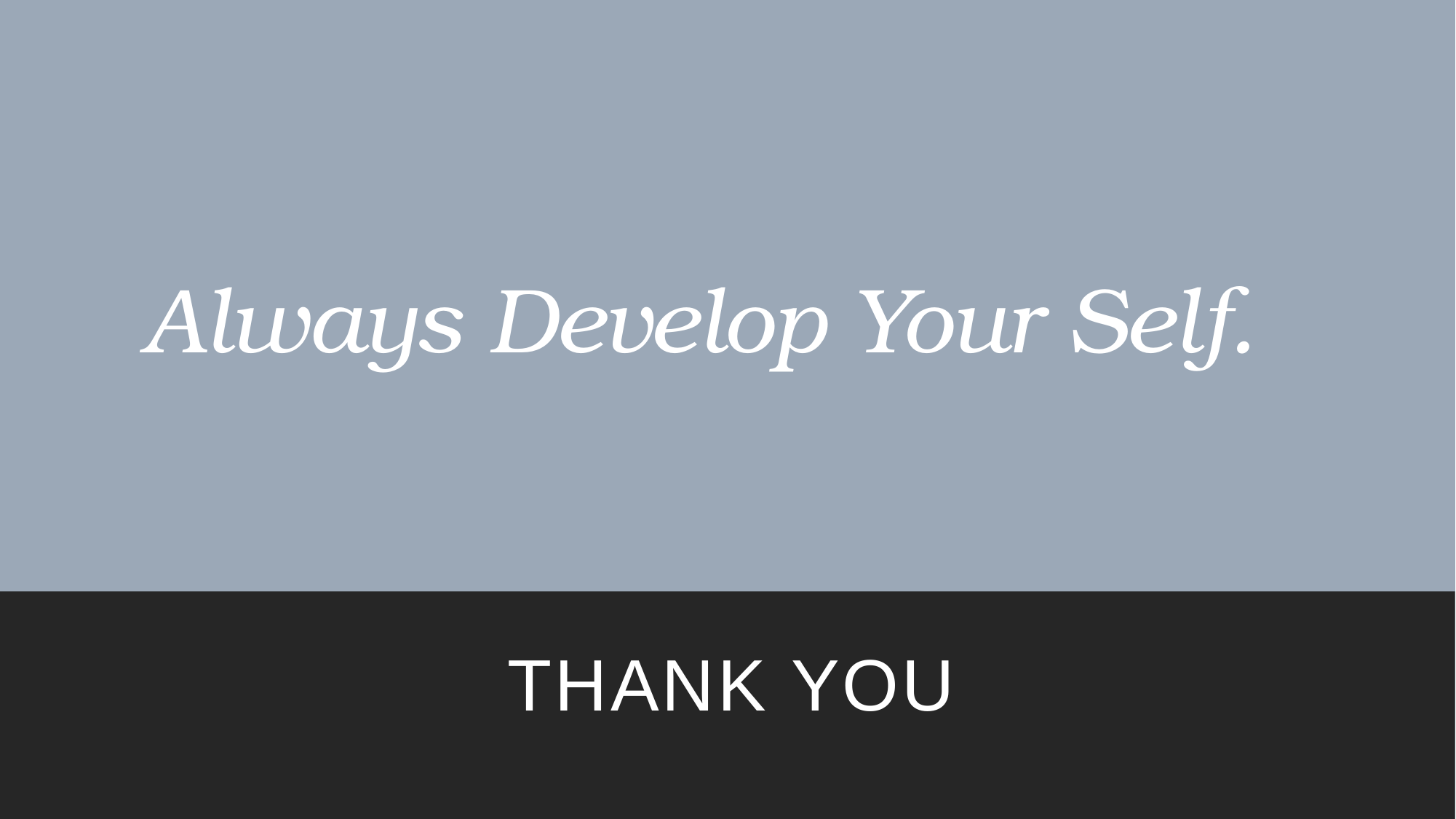

# Always Develop Your Self.

Thank you